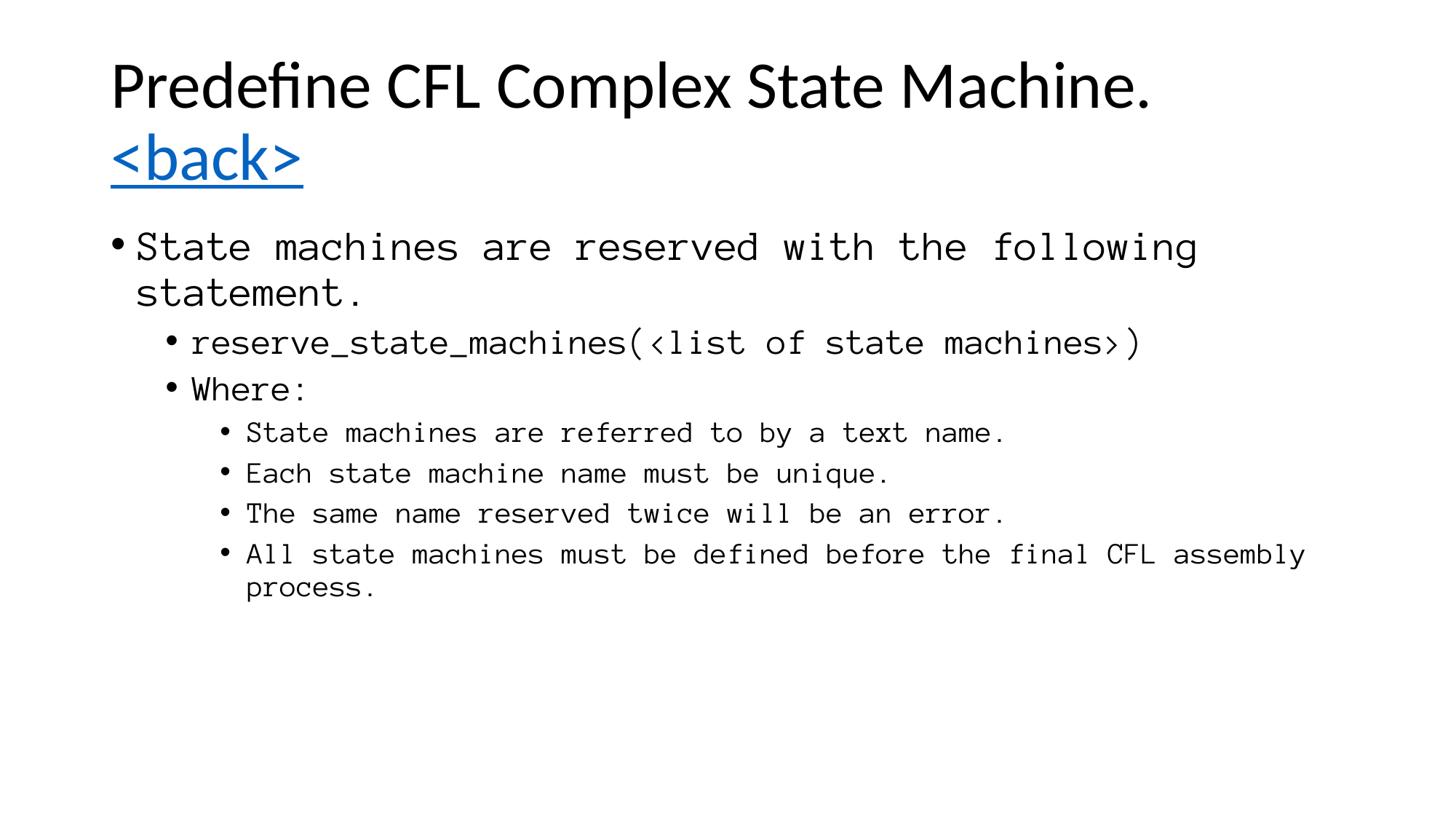

# Predefine CFL Complex State Machine. <back>
State machines are reserved with the following statement.
reserve_state_machines(<list of state machines>)
Where:
State machines are referred to by a text name.
Each state machine name must be unique.
The same name reserved twice will be an error.
All state machines must be defined before the final CFL assembly process.